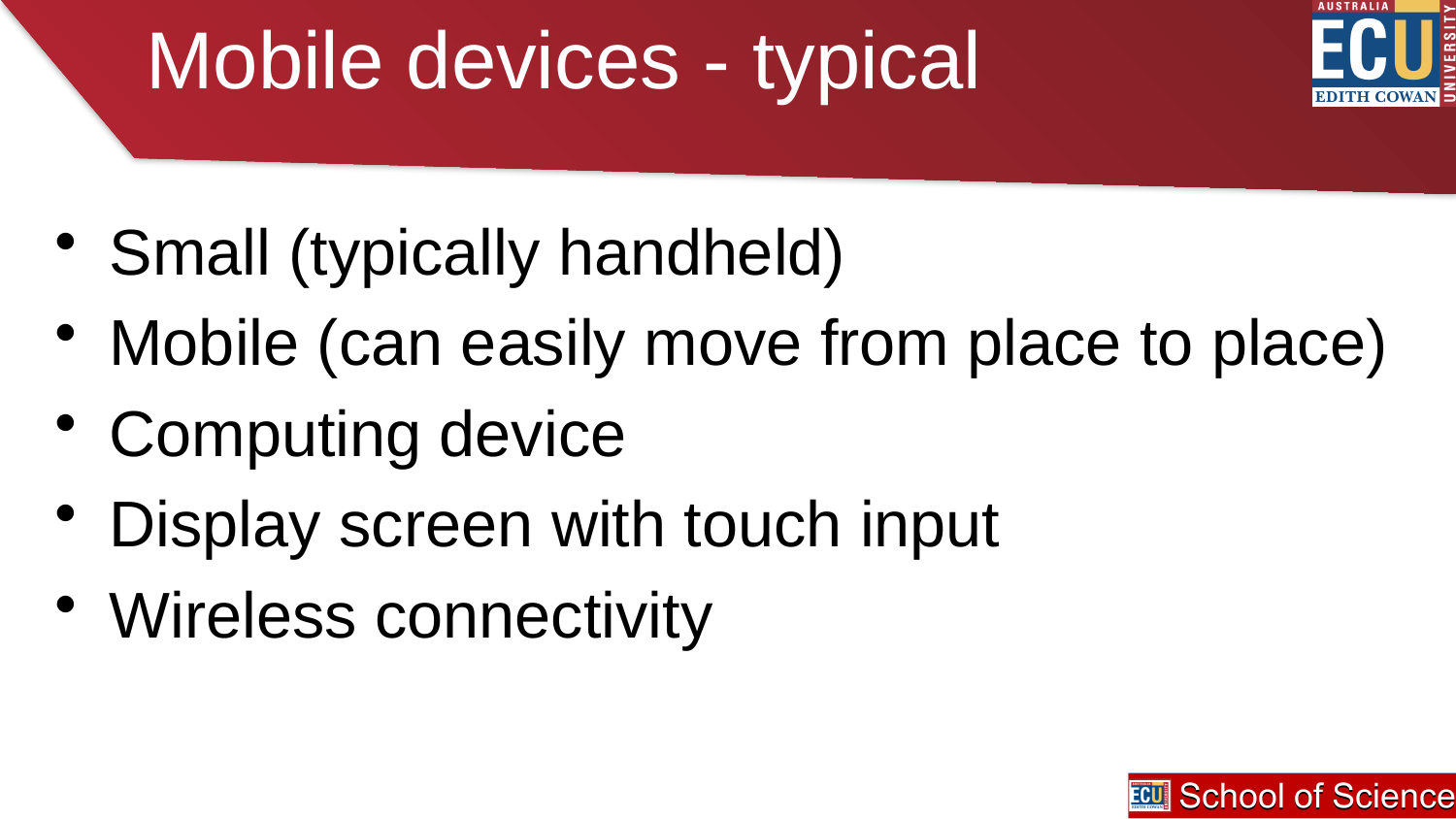

# Mobile devices - typical
Small (typically handheld)
Mobile (can easily move from place to place)
Computing device
Display screen with touch input
Wireless connectivity